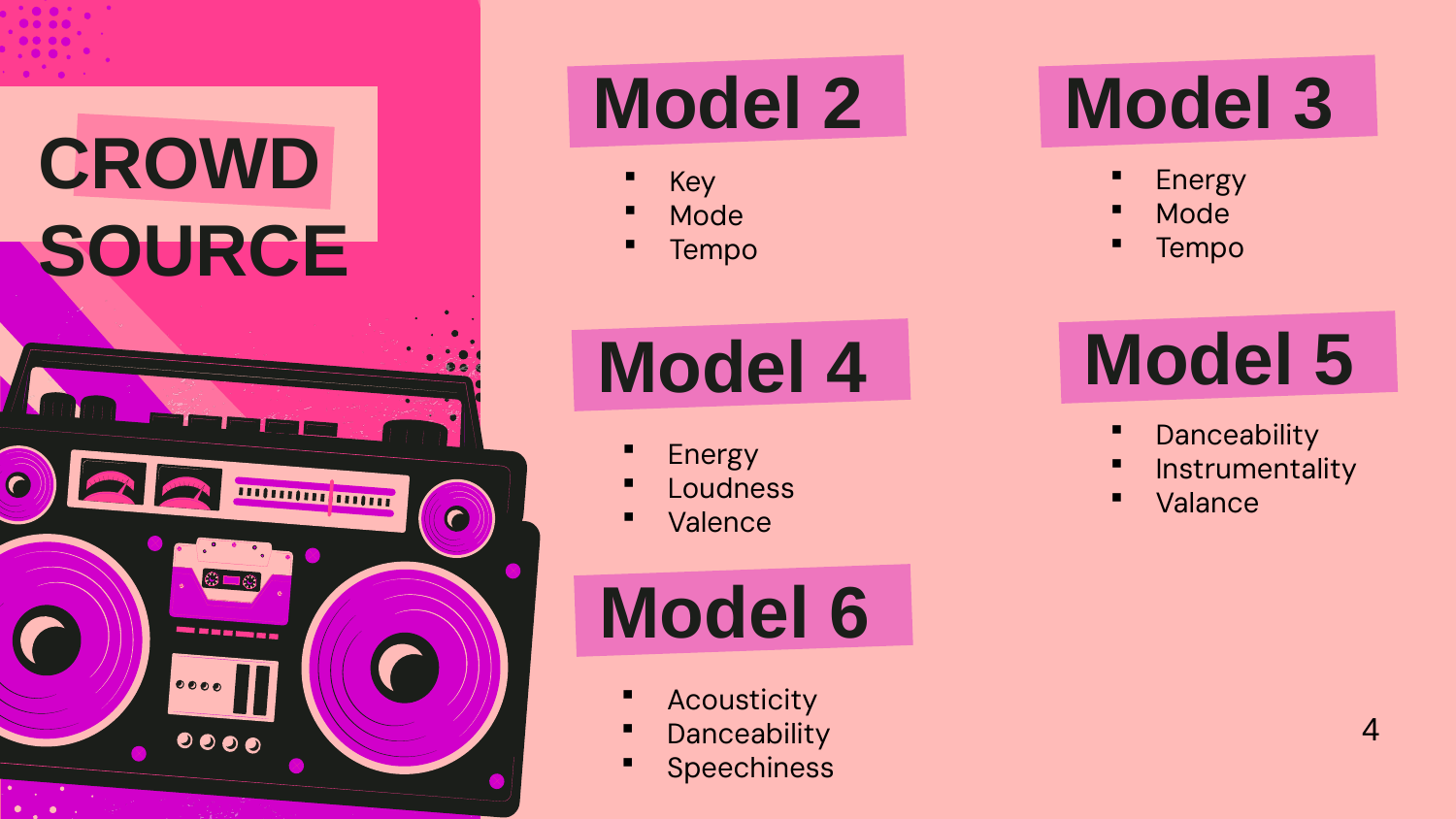

Model 2
Model 3

# CROWD SOURCE

Energy
Mode
Tempo
Key
Mode
Tempo
Model 5
Model 4

Danceability
Instrumentality
Valance
Energy
Loudness
Valence
Model 6

Acousticity
Danceability
Speechiness
4